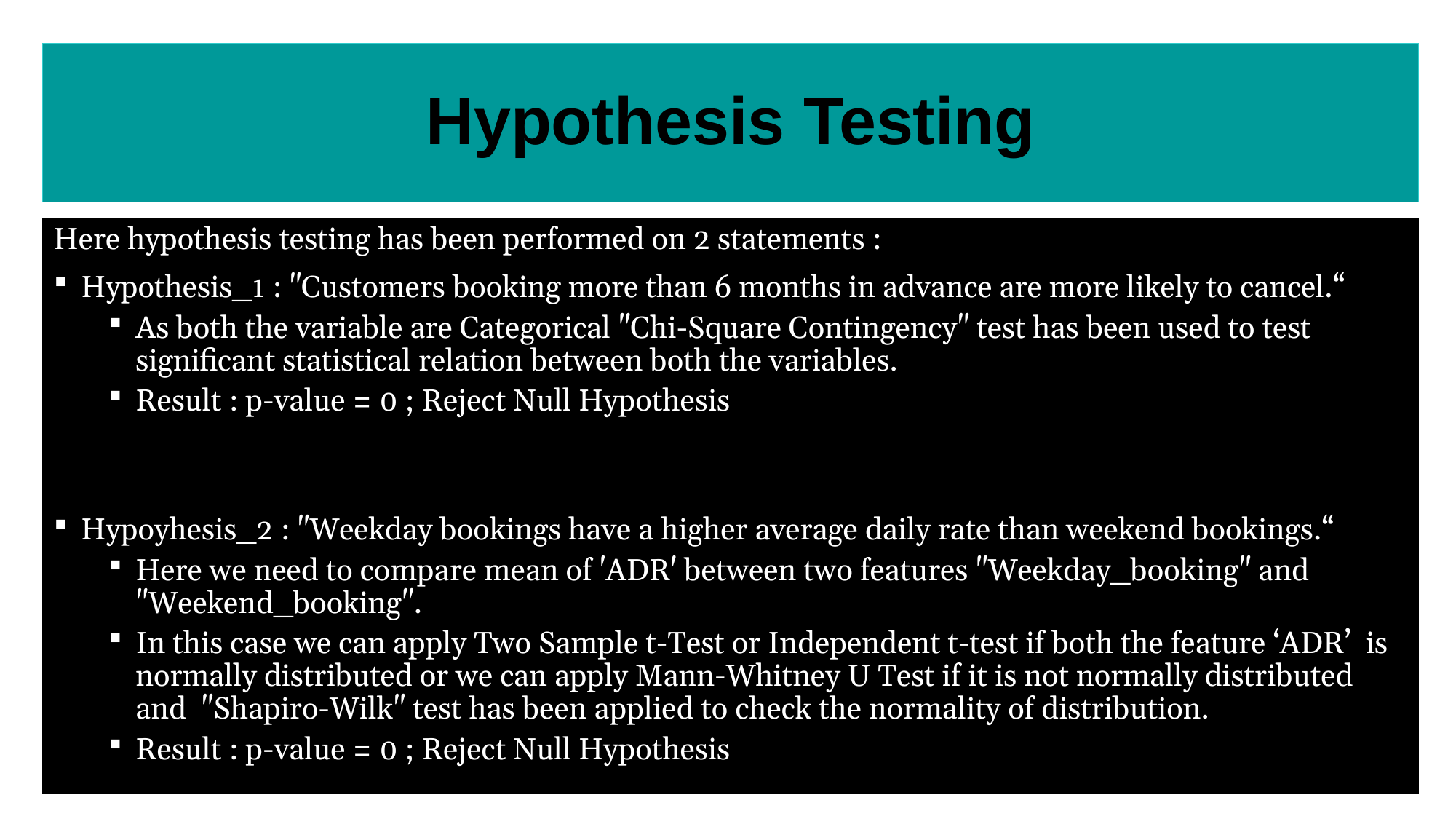

# Hypothesis Testing
Here hypothesis testing has been performed on 2 statements :
Hypothesis_1 : "Customers booking more than 6 months in advance are more likely to cancel.“
As both the variable are Categorical "Chi-Square Contingency" test has been used to test significant statistical relation between both the variables.
Result : p-value = 0 ; Reject Null Hypothesis

Hypoyhesis_2 : "Weekday bookings have a higher average daily rate than weekend bookings.“
Here we need to compare mean of 'ADR' between two features "Weekday_booking" and "Weekend_booking".
In this case we can apply Two Sample t-Test or Independent t-test if both the feature ‘ADR’  is  normally distributed or we can apply Mann-Whitney U Test if it is not normally distributed  and  "Shapiro-Wilk" test has been applied to check the normality of distribution.
Result : p-value = 0 ; Reject Null Hypothesis